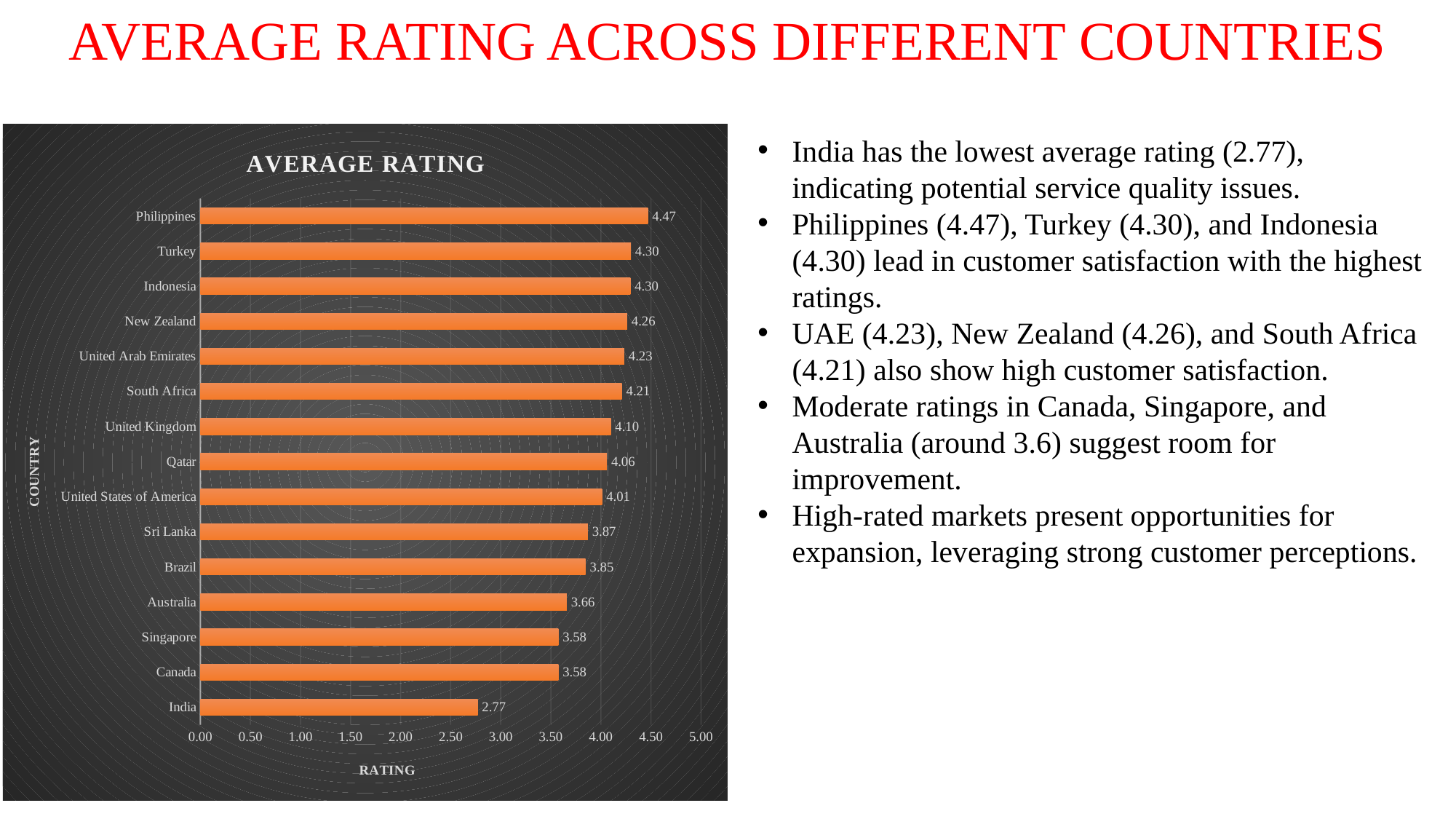

AVERAGE RATING ACROSS DIFFERENT COUNTRIES

### Chart:

| Category | AVERAGE RATING |
|---|---|
| India | 2.7705501618122987 |
| Canada | 3.575 |
| Singapore | 3.575 |
| Australia | 3.6583333333333337 |
| Brazil | 3.8466666666666667 |
| Sri Lanka | 3.87 |
| United States of America | 4.011290322580642 |
| Qatar | 4.06 |
| United Kingdom | 4.1 |
| South Africa | 4.210000000000001 |
| United Arab Emirates | 4.233333333333335 |
| New Zealand | 4.262499999999999 |
| Indonesia | 4.295238095238096 |
| Turkey | 4.3 |
| Philippines | 4.468181818181819 |
India has the lowest average rating (2.77), indicating potential service quality issues.
Philippines (4.47), Turkey (4.30), and Indonesia (4.30) lead in customer satisfaction with the highest ratings.
UAE (4.23), New Zealand (4.26), and South Africa (4.21) also show high customer satisfaction.
Moderate ratings in Canada, Singapore, and Australia (around 3.6) suggest room for improvement.
High-rated markets present opportunities for expansion, leveraging strong customer perceptions.